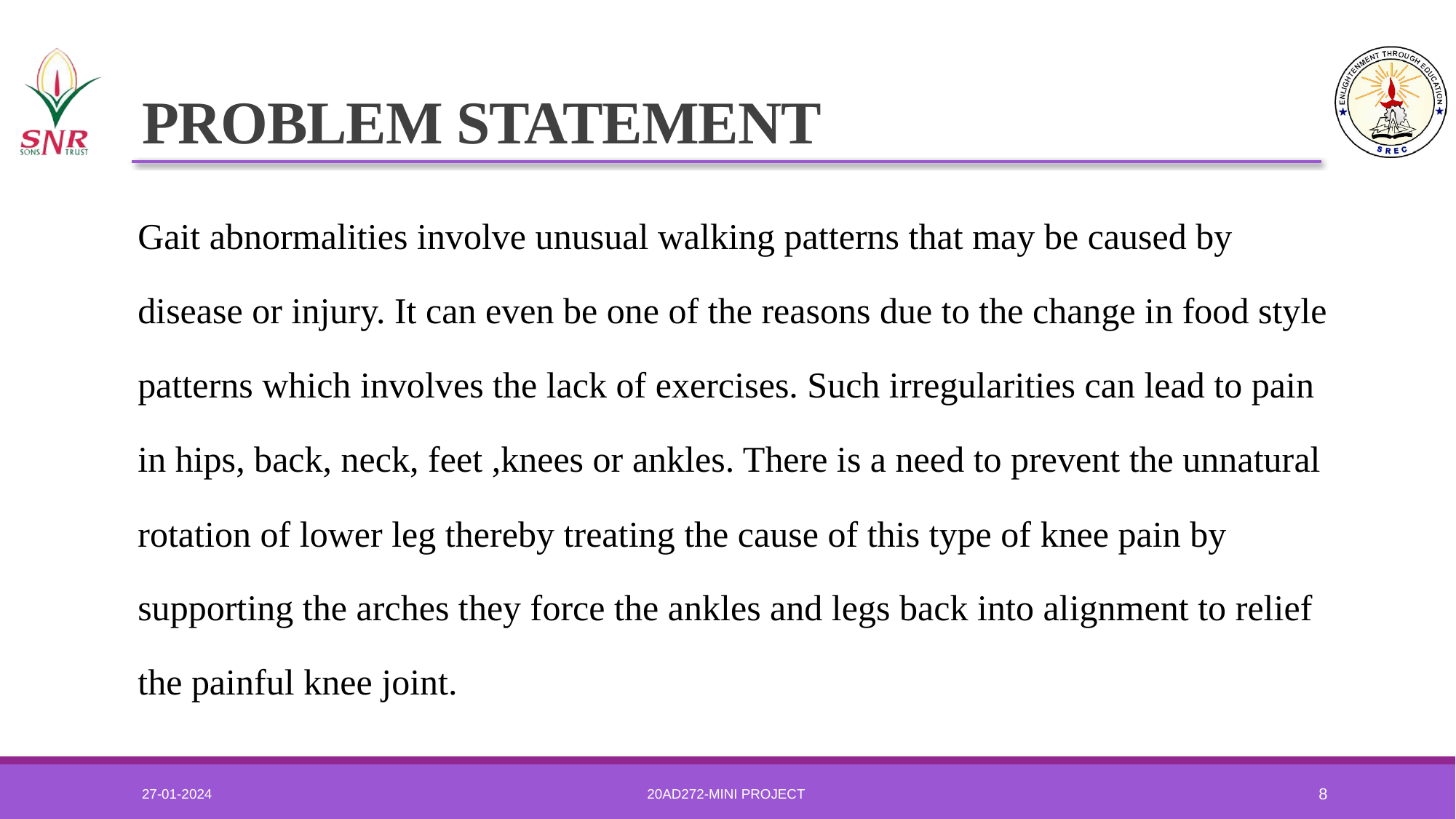

# PROBLEM STATEMENT
Gait abnormalities involve unusual walking patterns that may be caused by disease or injury. It can even be one of the reasons due to the change in food style patterns which involves the lack of exercises. Such irregularities can lead to pain in hips, back, neck, feet ,knees or ankles. There is a need to prevent the unnatural rotation of lower leg thereby treating the cause of this type of knee pain by supporting the arches they force the ankles and legs back into alignment to relief the painful knee joint.

27-01-2024
20AD272-MINI PROJECT
8